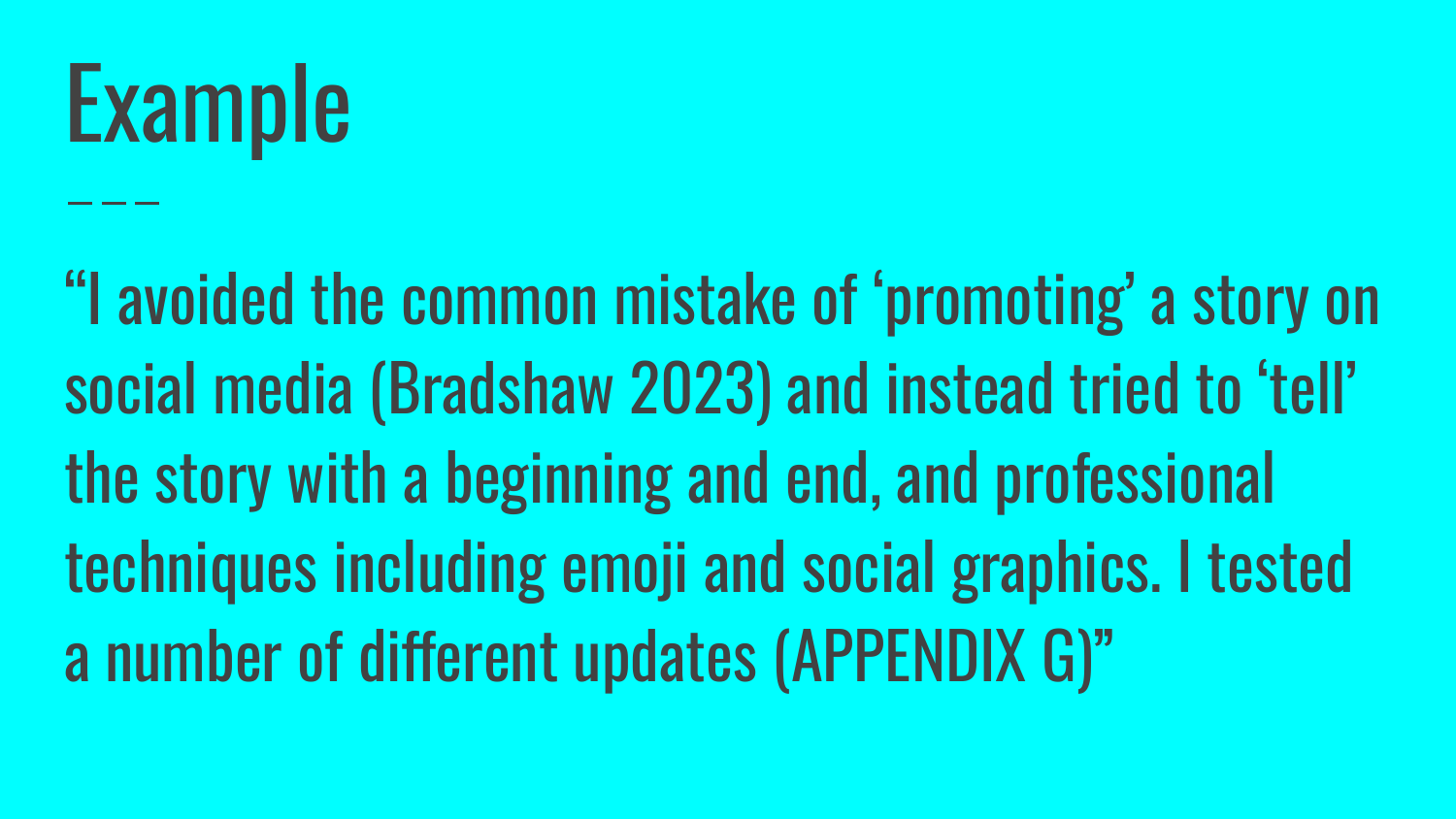

# Example
“I avoided the common mistake of ‘promoting’ a story on social media (Bradshaw 2023) and instead tried to ‘tell’ the story with a beginning and end, and professional techniques including emoji and social graphics. I tested a number of different updates (APPENDIX G)”